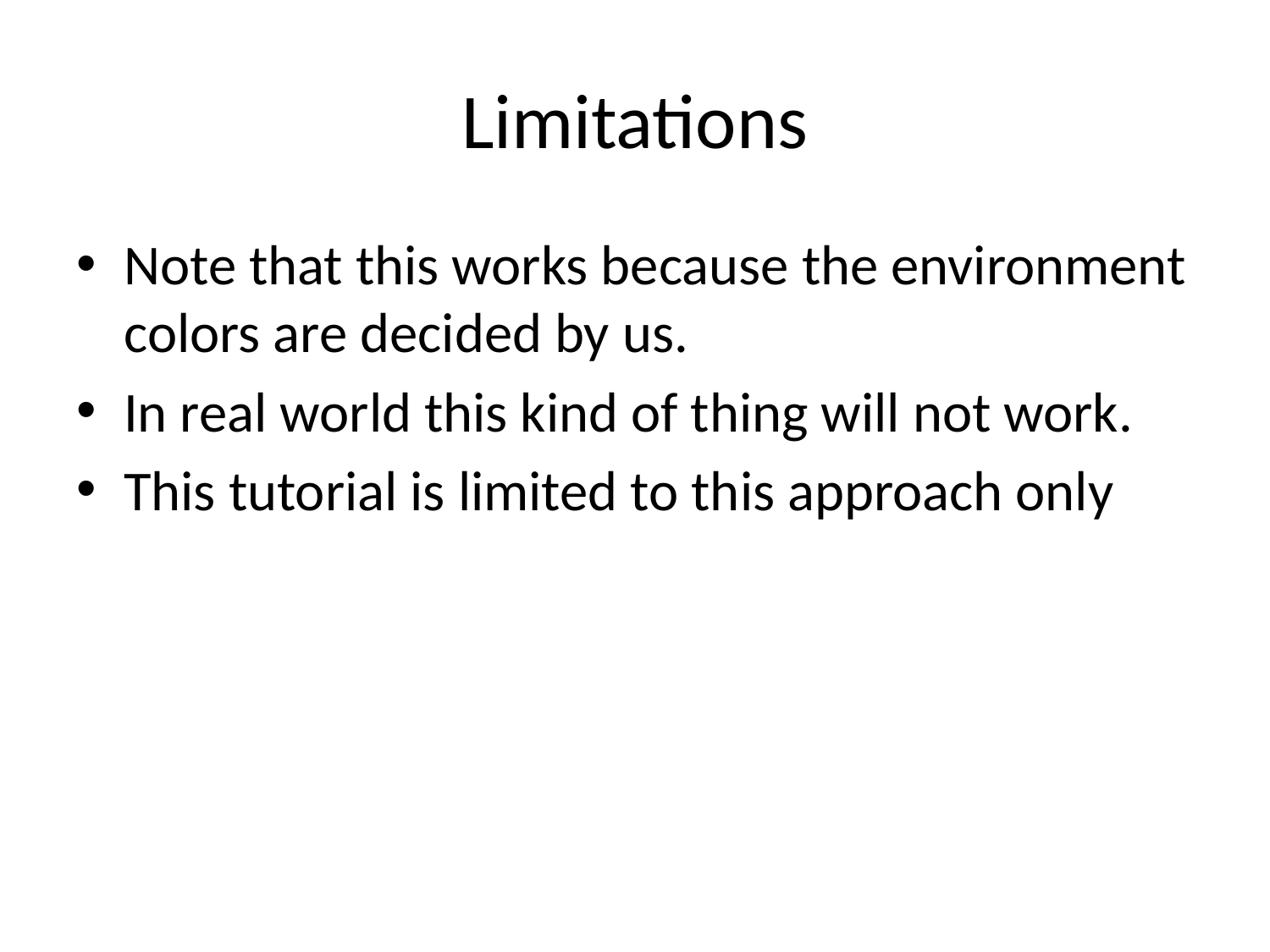

# Limitations
Note that this works because the environment colors are decided by us.
In real world this kind of thing will not work.
This tutorial is limited to this approach only